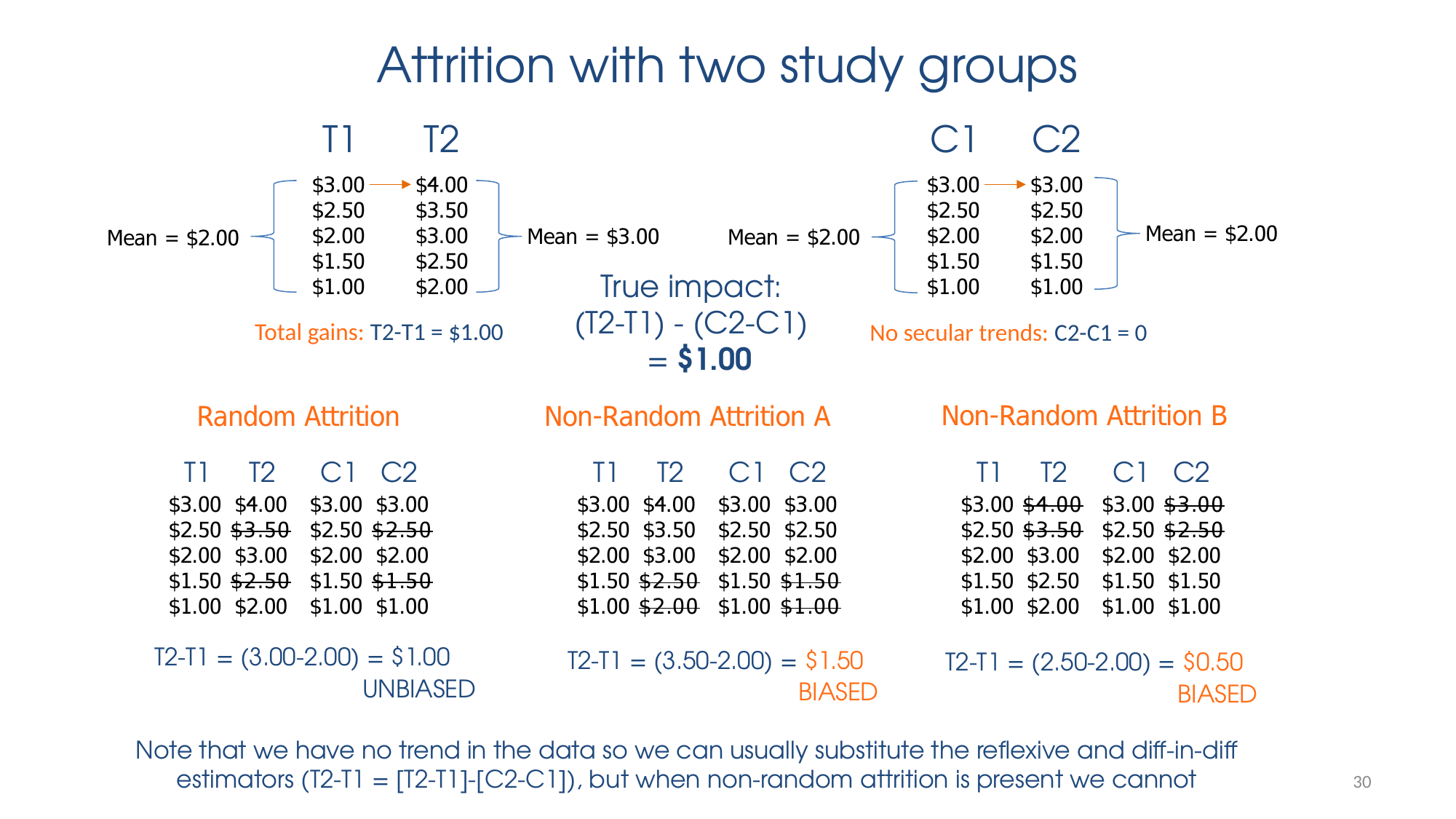

Attrition with two study groups
T2
C2
T1
C1
$3.00
$2.50
$2.00
$1.50
$1.00
$4.00
$3.50
$3.00
$2.50
$2.00
$3.00
$2.50
$2.00
$1.50
$1.00
$3.00
$2.50
$2.00
$1.50
$1.00

Mean = $2.00
Mean = $3.00
Mean = $2.00
Mean = $2.00
True impact:
(T2-T1) - (C2-C1)
= $1.00
Total gains: T2-T1 = $1.00
No secular trends: C2-C1 = 0
Non-Random Attrition B
Random Attrition
Non-Random Attrition A
T1
T2
C1
C2
$3.00
$2.50
$2.00
$1.50
$1.00
$3.00
$2.50
$2.00
$1.50
$1.00
$4.00
$3.50
$3.00
$2.50
$2.00
$3.00
$2.50
$2.00
$1.50
$1.00
T1
T2
C1
C2
$3.00
$2.50
$2.00
$1.50
$1.00
$3.00
$2.50
$2.00
$1.50
$1.00
$4.00
$3.50
$3.00
$2.50
$2.00
$3.00
$2.50
$2.00
$1.50
$1.00
T1
T2
C1
C2
$3.00
$2.50
$2.00
$1.50
$1.00
$3.00
$2.50
$2.00
$1.50
$1.00
$4.00
$3.50
$3.00
$2.50
$2.00
$3.00
$2.50
$2.00
$1.50
$1.00
T2-T1 = (3.00-2.00) = $1.00
T2-T1 = (3.50-2.00) = $1.50
T2-T1 = (2.50-2.00) = $0.50
UNBIASED
BIASED
BIASED
Note that we have no trend in the data so we can usually substitute the reflexive and diff-in-diff estimators (T2-T1 = [T2-T1]-[C2-C1]), but when non-random attrition is present we cannot
30